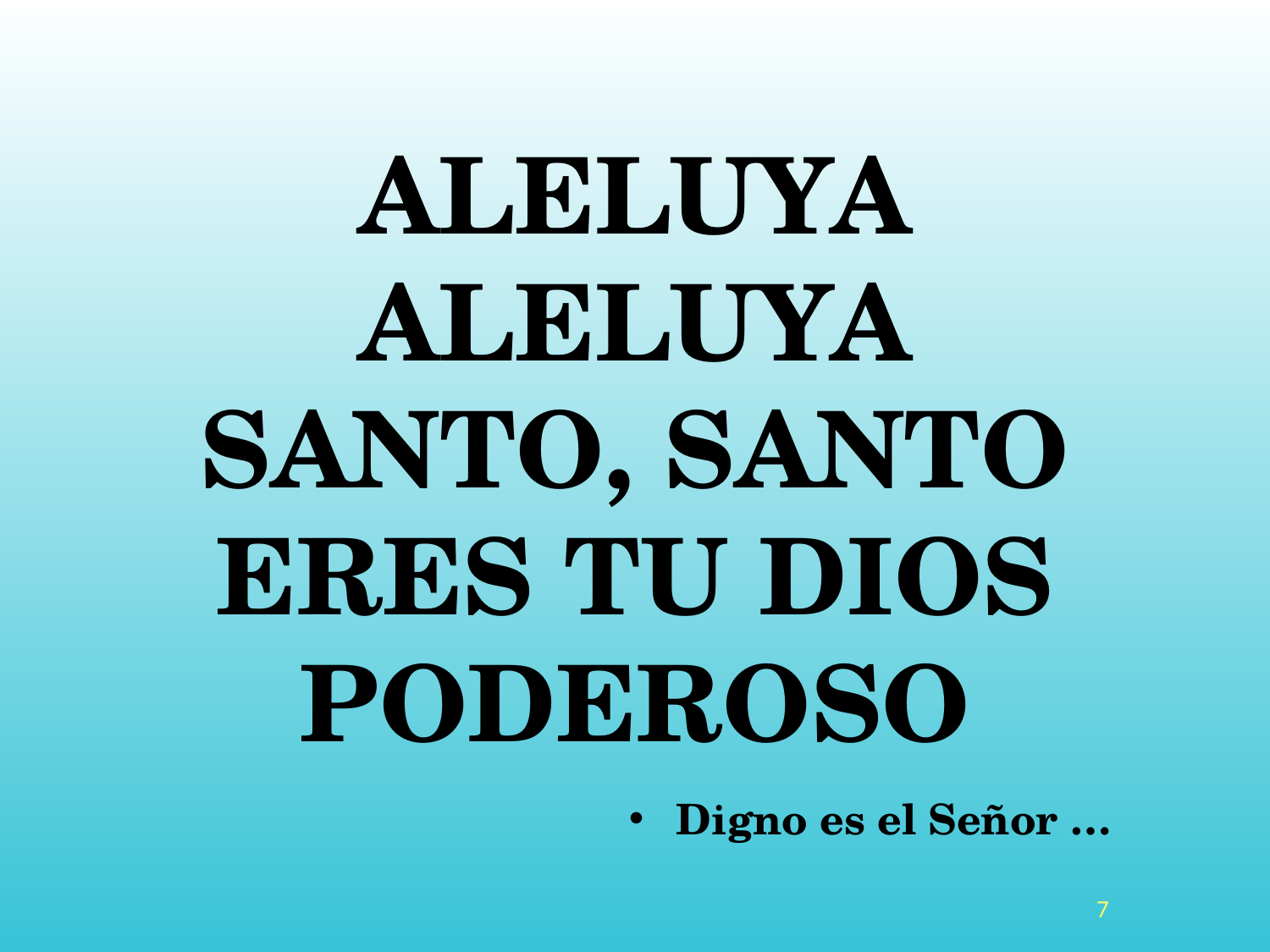

ALELUYA
ALELUYA
SANTO, SANTO
ERES TU DIOS
PODEROSO
Digno es el Señor …
7